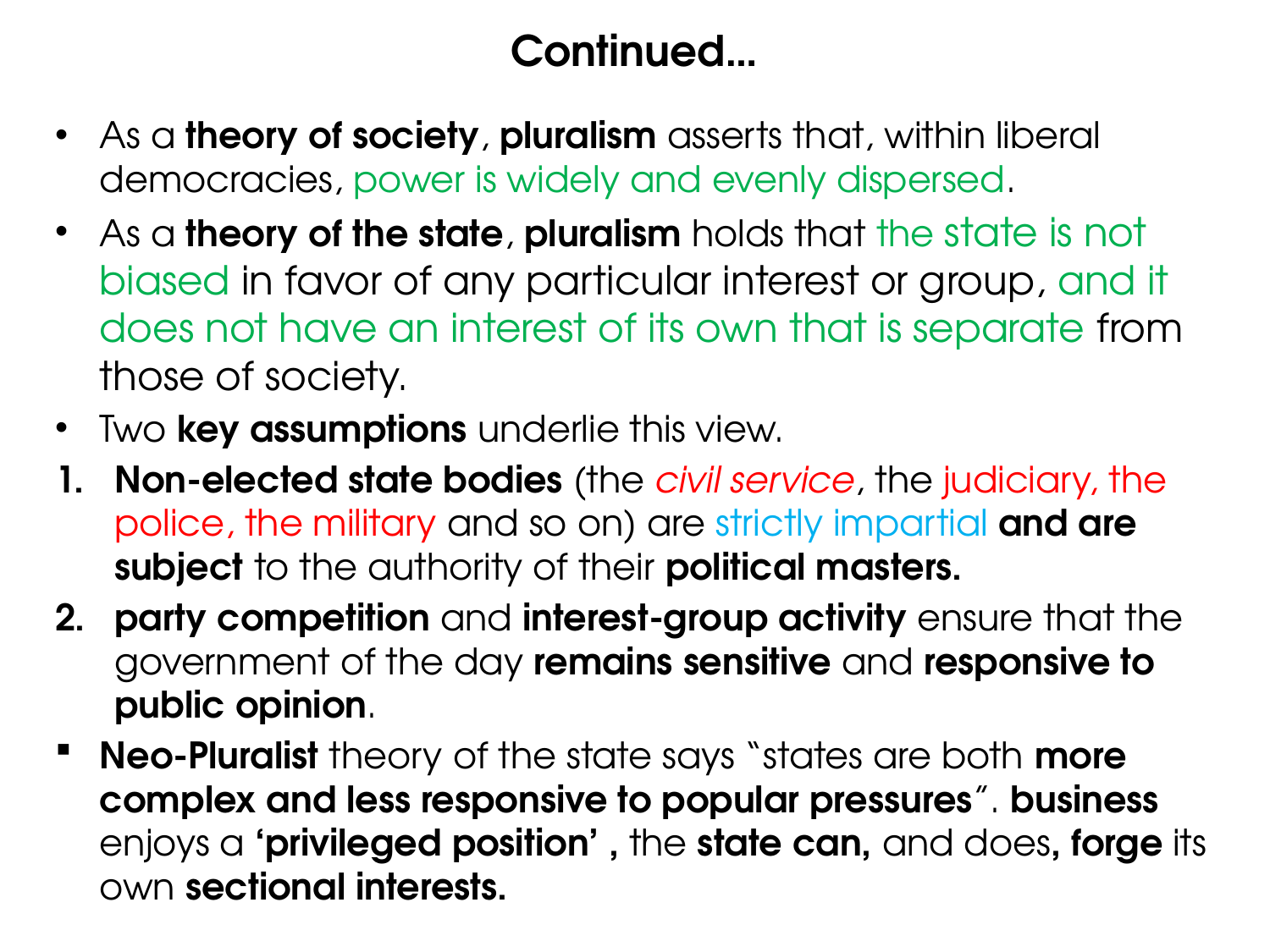

# Continued…
As a theory of society, pluralism asserts that, within liberal democracies, power is widely and evenly dispersed.
As a theory of the state, pluralism holds that the state is not biased in favor of any particular interest or group, and it does not have an interest of its own that is separate from those of society.
Two key assumptions underlie this view.
Non-elected state bodies (the civil service, the judiciary, the police, the military and so on) are strictly impartial and are subject to the authority of their political masters.
party competition and interest-group activity ensure that the government of the day remains sensitive and responsive to public opinion.
Neo-Pluralist theory of the state says “states are both more complex and less responsive to popular pressures”. business enjoys a ‘privileged position’ , the state can, and does, forge its own sectional interests.